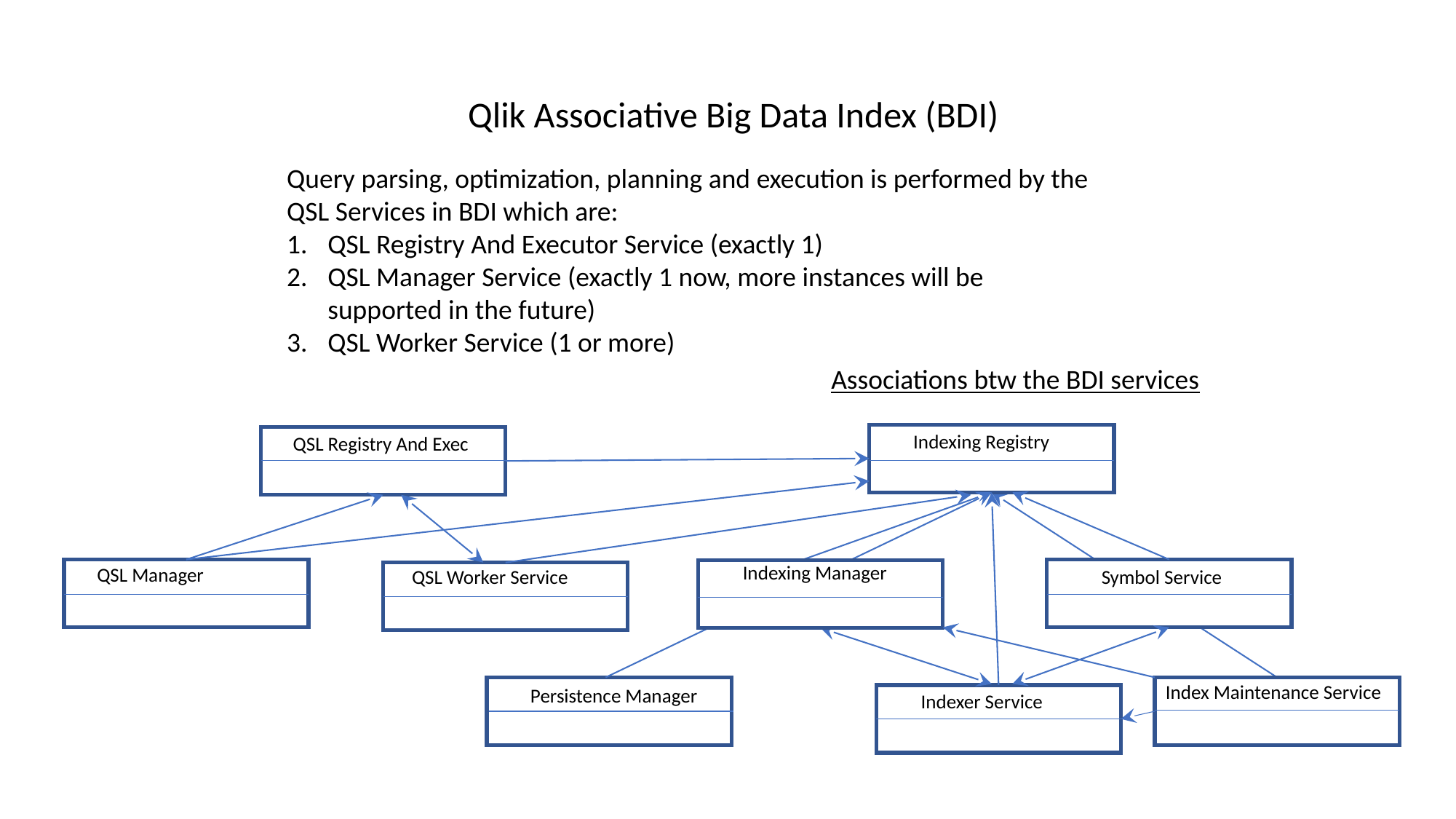

Qlik Associative Big Data Index (BDI)
Query parsing, optimization, planning and execution is performed by the QSL Services in BDI which are:
QSL Registry And Executor Service (exactly 1)
QSL Manager Service (exactly 1 now, more instances will be supported in the future)
QSL Worker Service (1 or more)
Associations btw the BDI services
Indexing Registry

QSL Registry And Exec

Indexing Manager
QSL Manager
Symbol Service

QSL Worker Service

Index Maintenance Service

Persistence Manager

Indexer Service